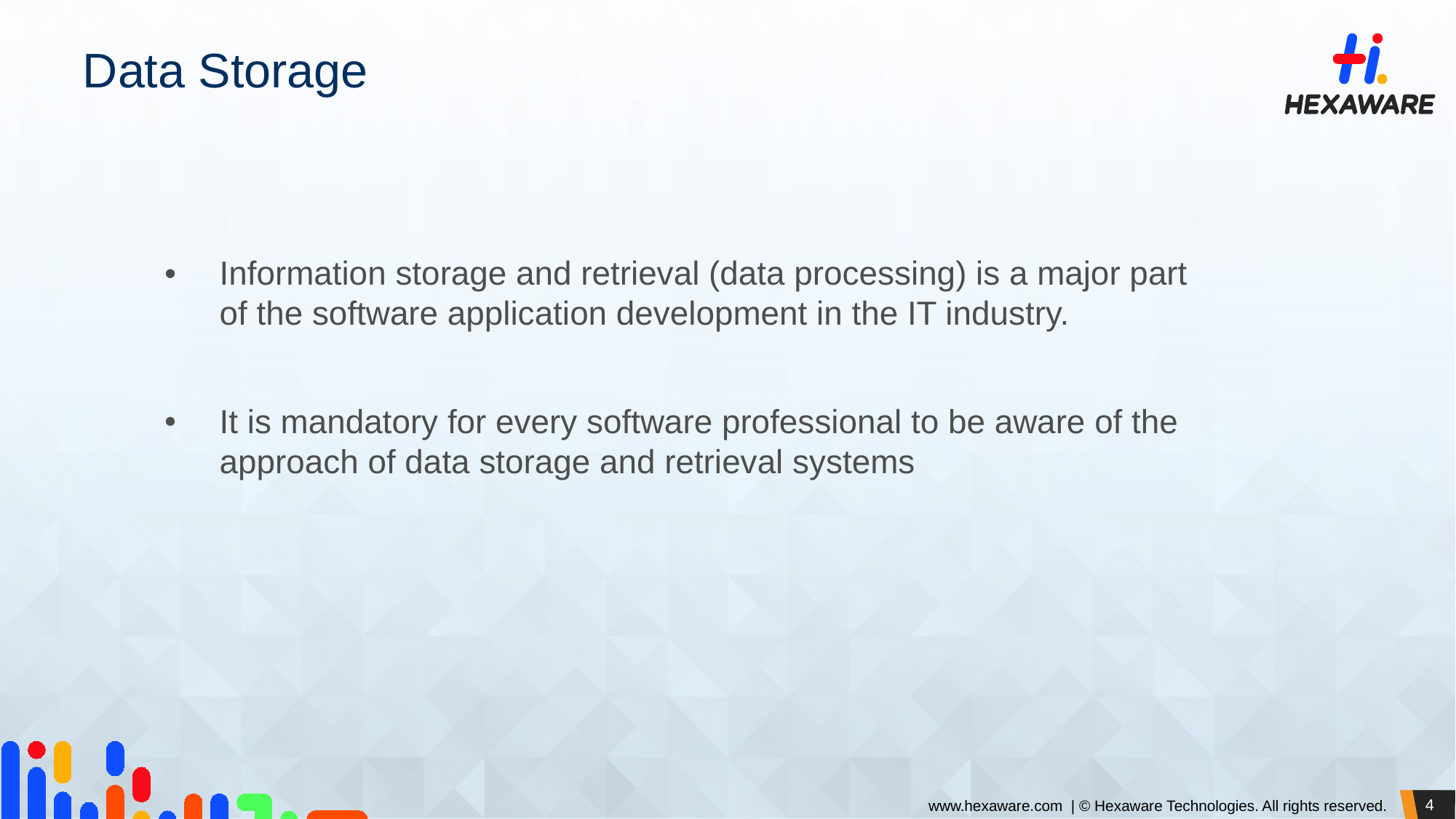

Data Storage

Information storage and retrieval (data processing) is a major part of the software application development in the IT industry.

It is mandatory for every software professional to be aware of the approach of data storage and retrieval systems